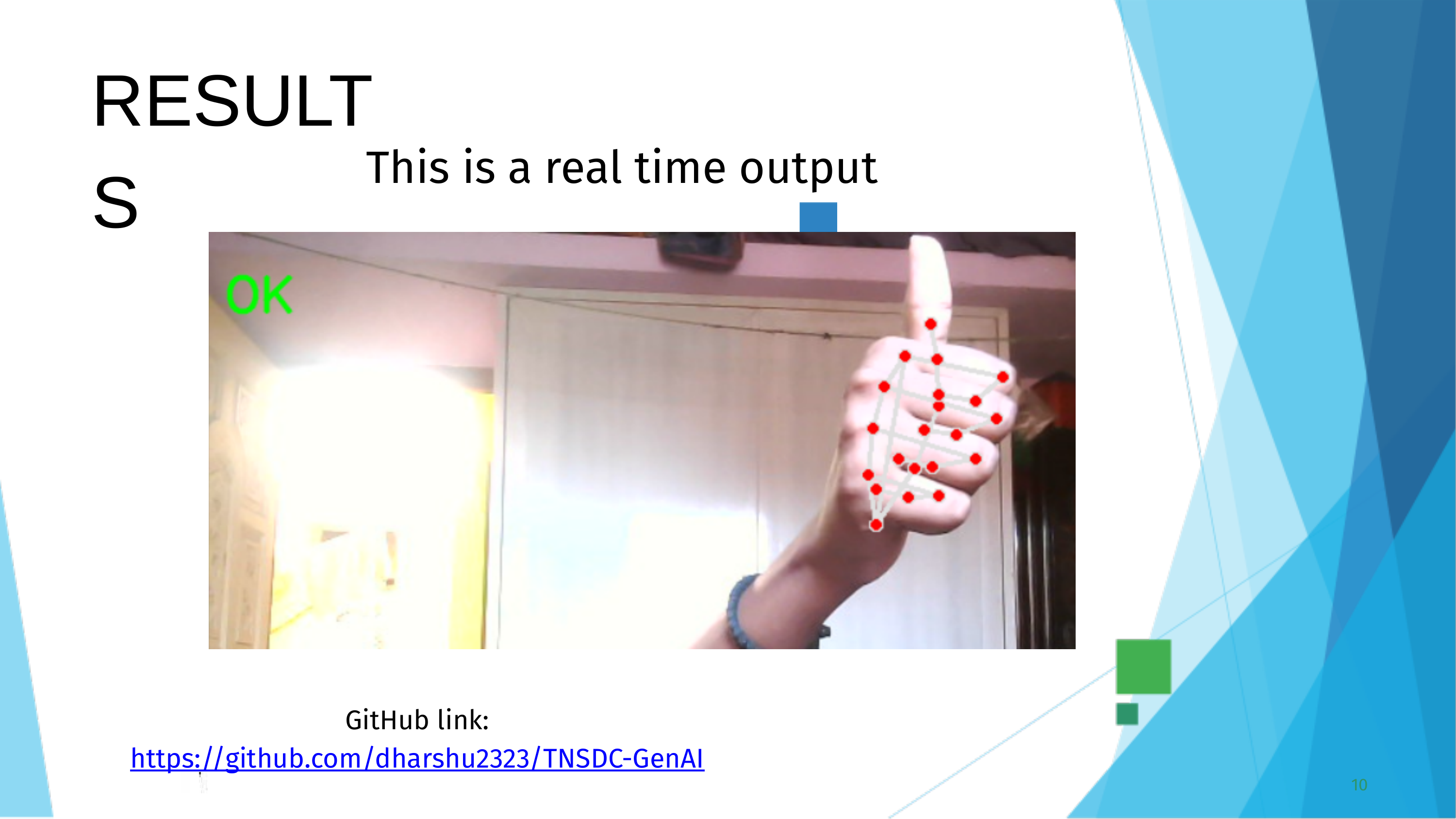

RESULTS
This is a real time output

GitHub link:https://github.com/dharshu2323/TNSDC-GenAI
10